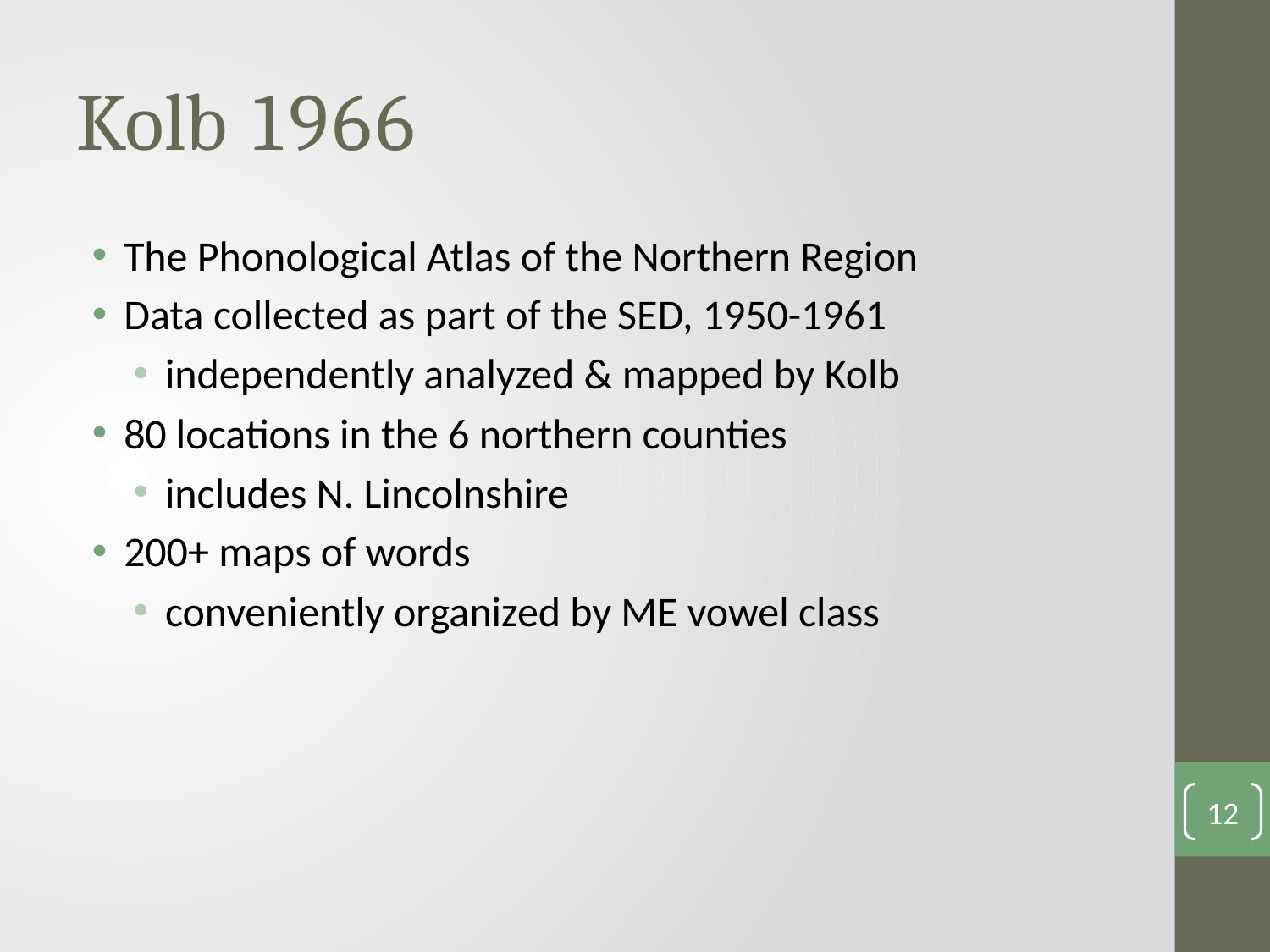

# Kolb 1966
The Phonological Atlas of the Northern Region
Data collected as part of the SED, 1950-1961
independently analyzed & mapped by Kolb
80 locations in the 6 northern counties
includes N. Lincolnshire
200+ maps of words
conveniently organized by ME vowel class
12